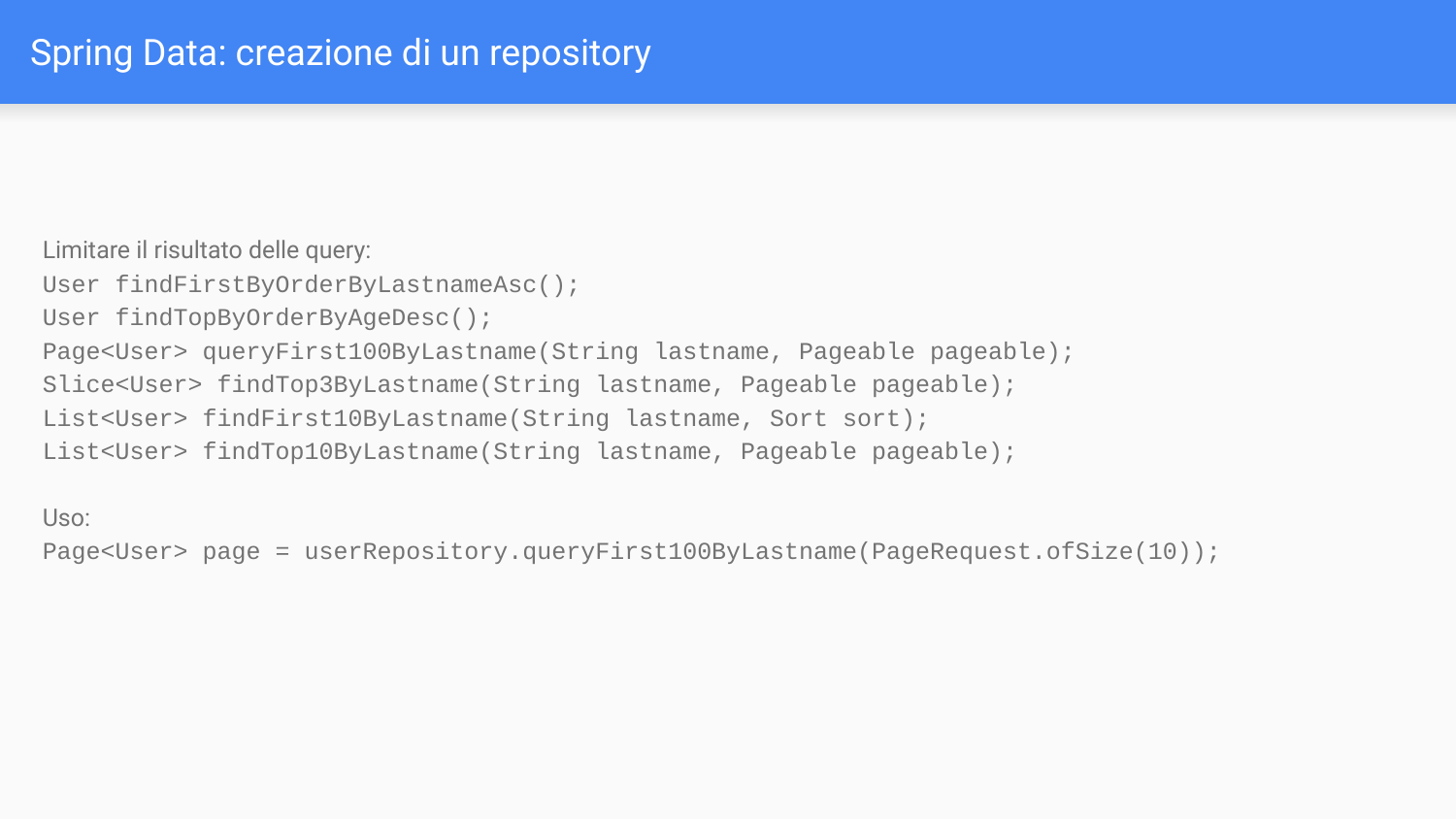

# Spring Data: creazione di un repository
Limitare il risultato delle query:
User findFirstByOrderByLastnameAsc();
User findTopByOrderByAgeDesc();
Page<User> queryFirst100ByLastname(String lastname, Pageable pageable);
Slice<User> findTop3ByLastname(String lastname, Pageable pageable);
List<User> findFirst10ByLastname(String lastname, Sort sort);
List<User> findTop10ByLastname(String lastname, Pageable pageable);

Uso:
Page<User> page = userRepository.queryFirst100ByLastname(PageRequest.ofSize(10));